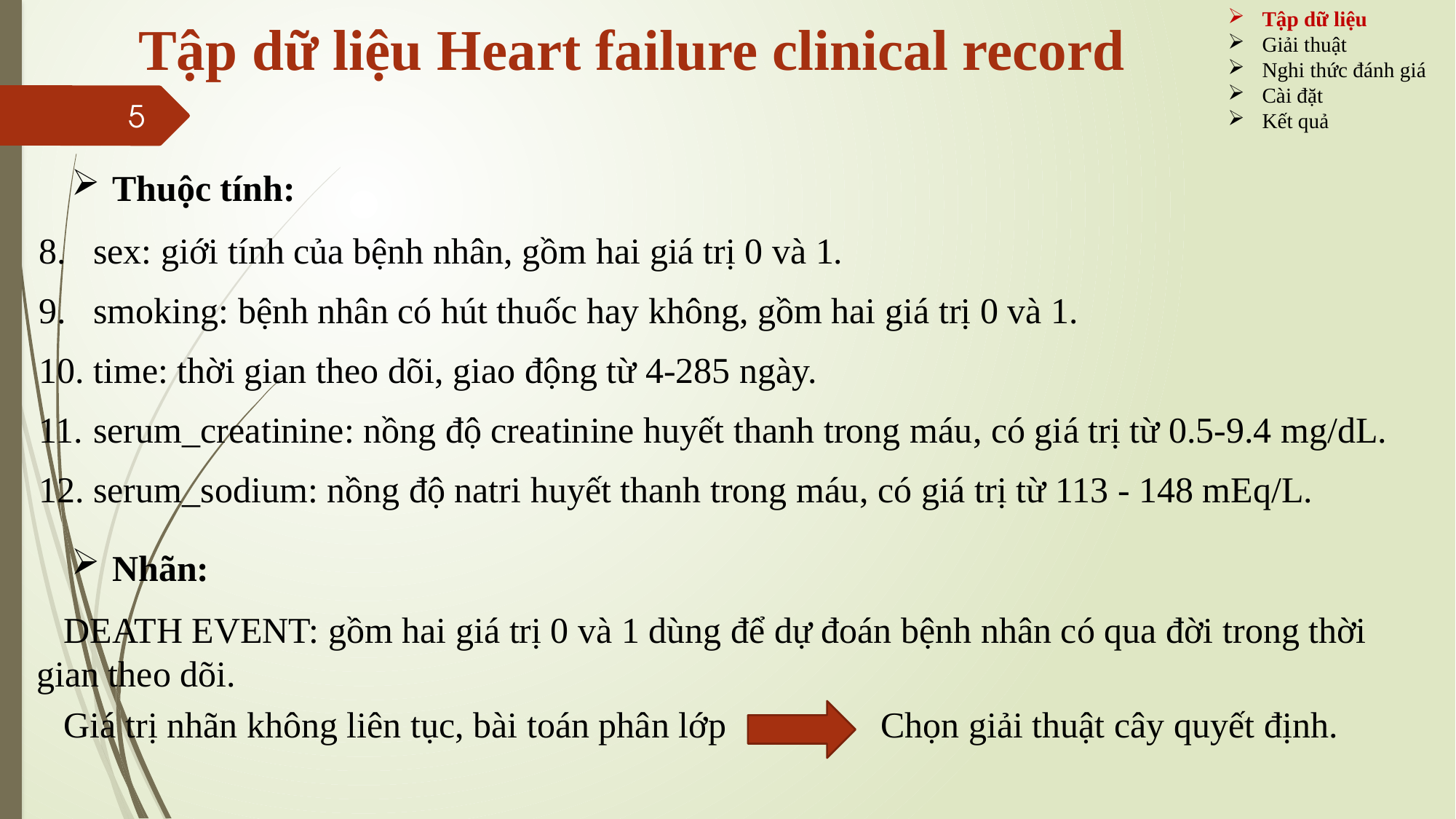

Tập dữ liệu
Giải thuật
Nghi thức đánh giá
Cài đặt
Kết quả

# Tập dữ liệu Heart failure clinical record
5
Thuộc tính:
sex: giới tính của bệnh nhân, gồm hai giá trị 0 và 1.
smoking: bệnh nhân có hút thuốc hay không, gồm hai giá trị 0 và 1.
time: thời gian theo dõi, giao động từ 4-285 ngày.
serum_creatinine: nồng độ creatinine huyết thanh trong máu, có giá trị từ 0.5-9.4 mg/dL.
serum_sodium: nồng độ natri huyết thanh trong máu, có giá trị từ 113 - 148 mEq/L.
Nhãn:
   DEATH EVENT: gồm hai giá trị 0 và 1 dùng để dự đoán bệnh nhân có qua đời trong thời gian theo dõi.
   Giá trị nhãn không liên tục, bài toán phân lớp                 Chọn giải thuật cây quyết định.